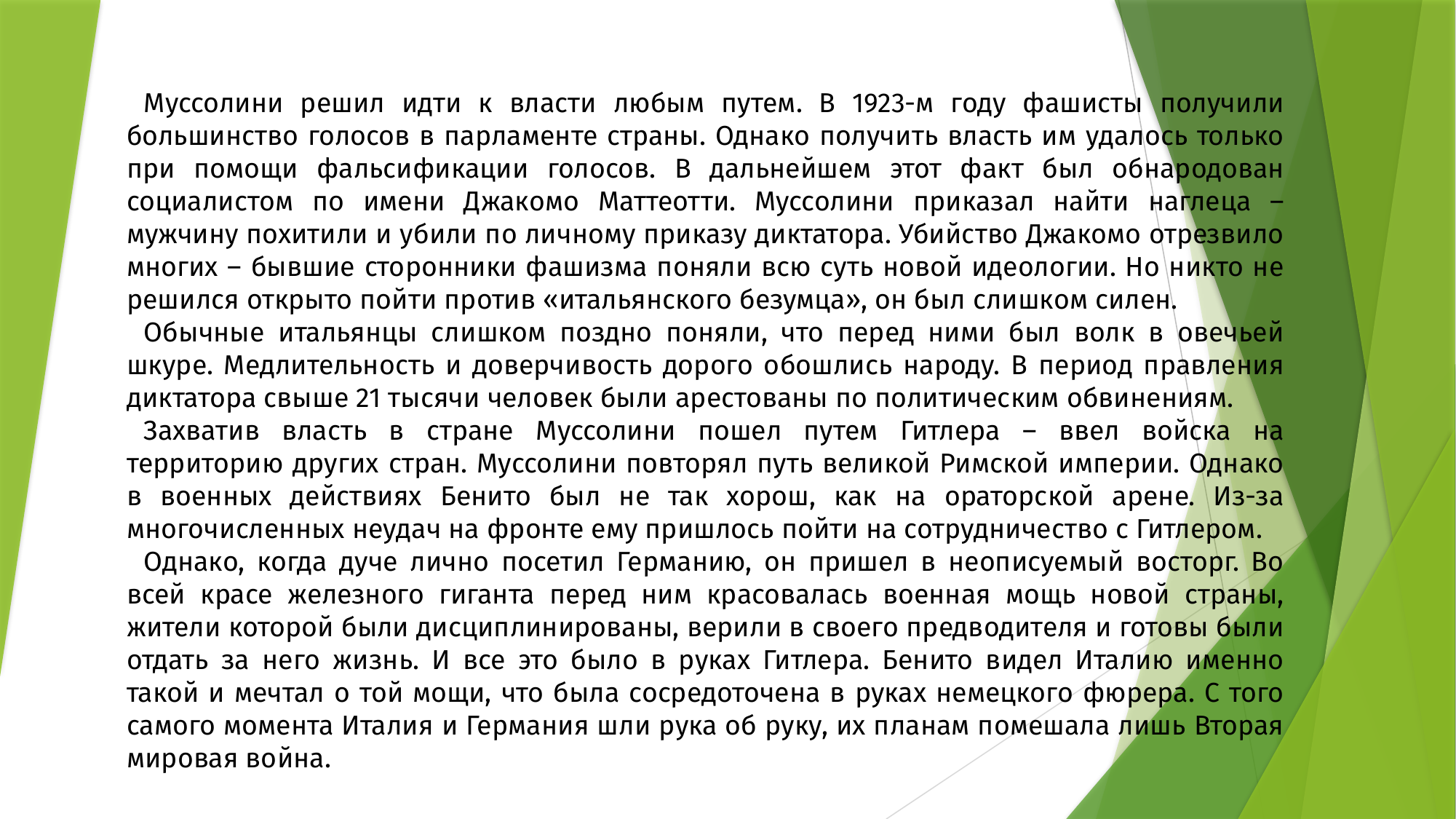

Муссолини решил идти к власти любым путем. В 1923-м году фашисты получили большинство голосов в парламенте страны. Однако получить власть им удалось только при помощи фальсификации голосов. В дальнейшем этот факт был обнародован социалистом по имени Джакомо Маттеотти. Муссолини приказал найти наглеца – мужчину похитили и убили по личному приказу диктатора. Убийство Джакомо отрезвило многих – бывшие сторонники фашизма поняли всю суть новой идеологии. Но никто не решился открыто пойти против «итальянского безумца», он был слишком силен.
Обычные итальянцы слишком поздно поняли, что перед ними был волк в овечьей шкуре. Медлительность и доверчивость дорого обошлись народу. В период правления диктатора свыше 21 тысячи человек были арестованы по политическим обвинениям.
Захватив власть в стране Муссолини пошел путем Гитлера – ввел войска на территорию других стран. Муссолини повторял путь великой Римской империи. Однако в военных действиях Бенито был не так хорош, как на ораторской арене. Из-за многочисленных неудач на фронте ему пришлось пойти на сотрудничество с Гитлером.
Однако, когда дуче лично посетил Германию, он пришел в неописуемый восторг. Во всей красе железного гиганта перед ним красовалась военная мощь новой страны, жители которой были дисциплинированы, верили в своего предводителя и готовы были отдать за него жизнь. И все это было в руках Гитлера. Бенито видел Италию именно такой и мечтал о той мощи, что была сосредоточена в руках немецкого фюрера. С того самого момента Италия и Германия шли рука об руку, их планам помешала лишь Вторая мировая война.